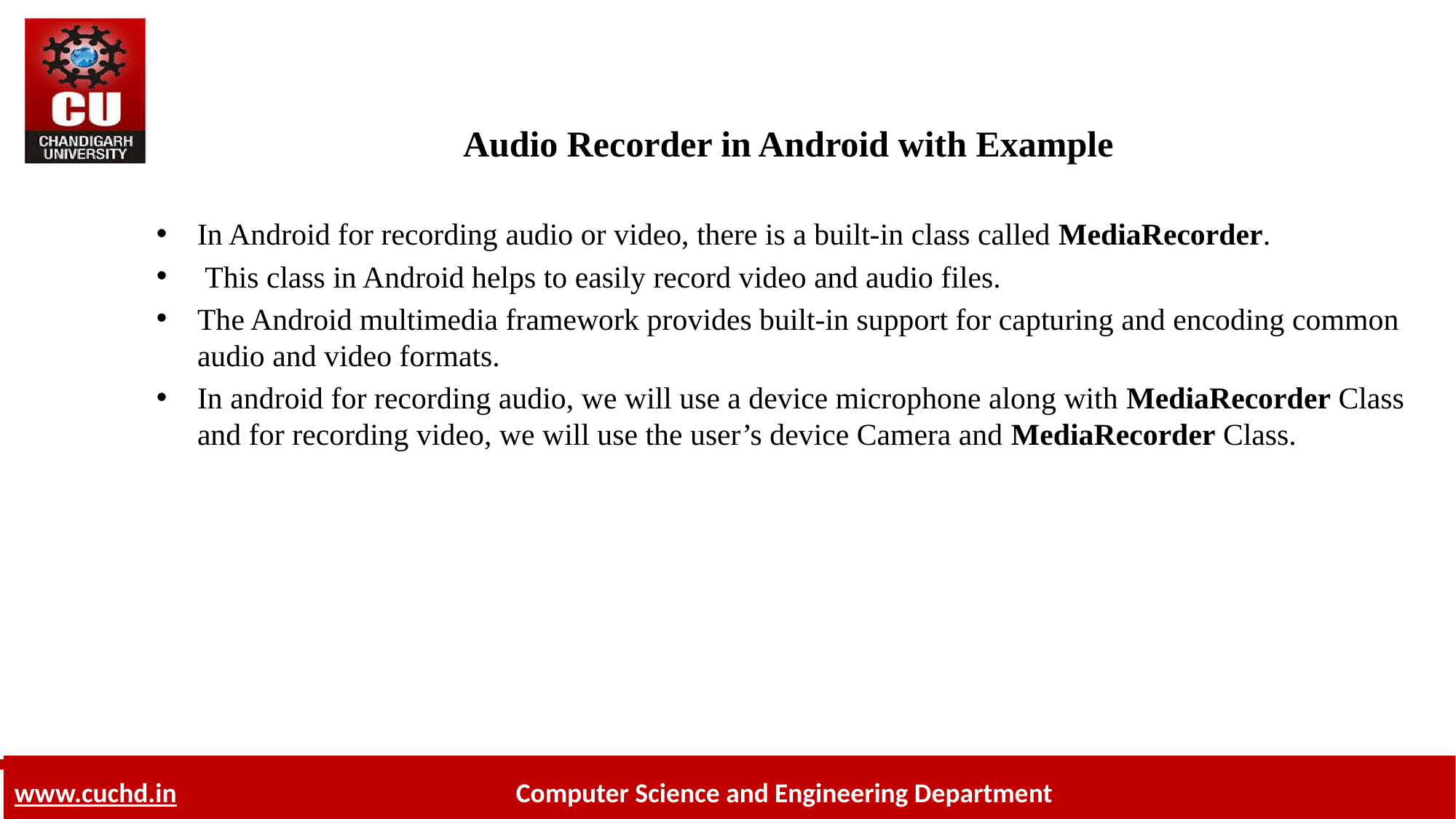

# Audio Recorder in Android with Example
In Android for recording audio or video, there is a built-in class called MediaRecorder.
 This class in Android helps to easily record video and audio files.
The Android multimedia framework provides built-in support for capturing and encoding common audio and video formats.
In android for recording audio, we will use a device microphone along with MediaRecorder Class and for recording video, we will use the user’s device Camera and MediaRecorder Class.